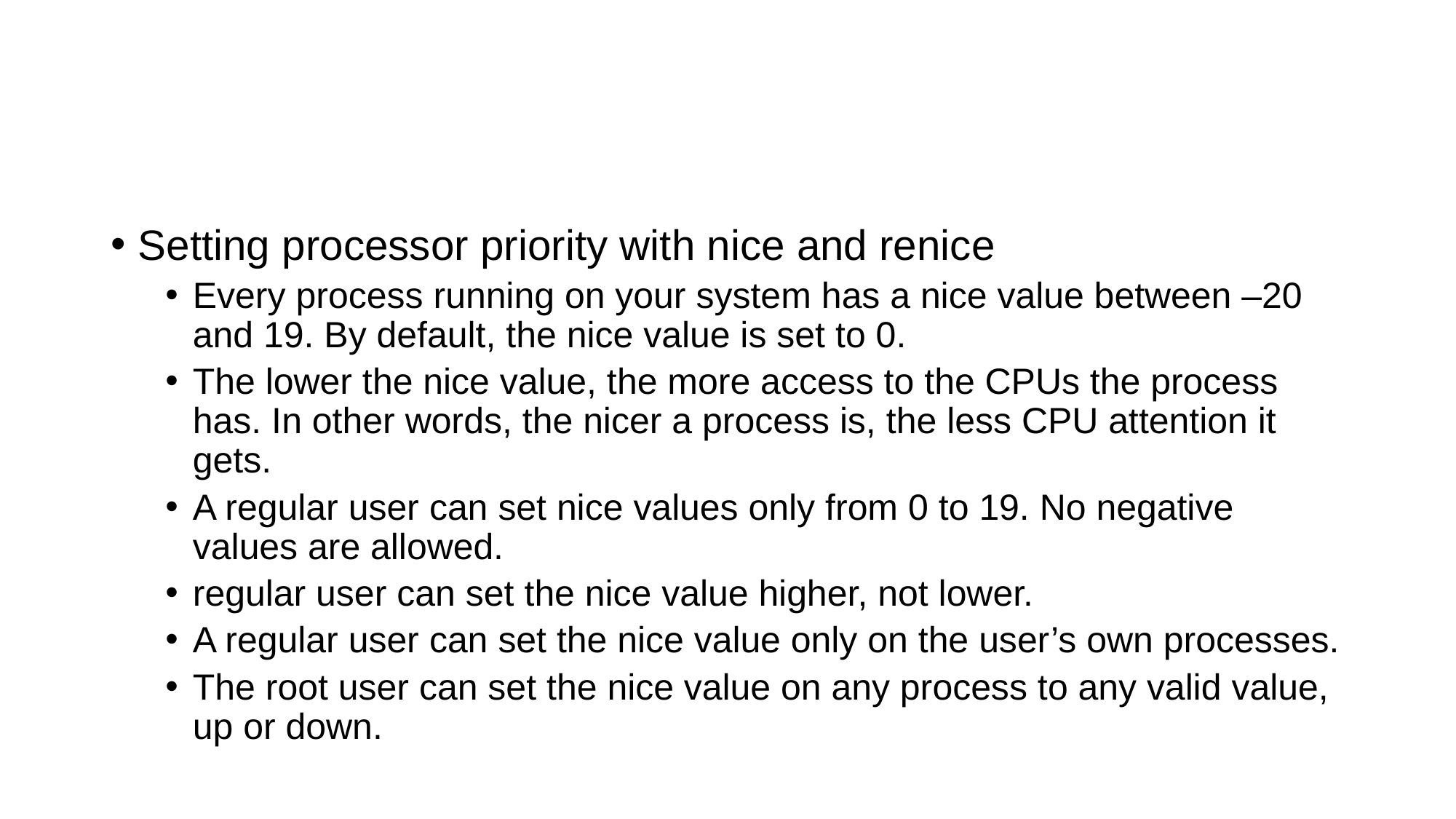

#
Setting processor priority with nice and renice
Every process running on your system has a nice value between –20 and 19. By default, the nice value is set to 0.
The lower the nice value, the more access to the CPUs the process has. In other words, the nicer a process is, the less CPU attention it gets.
A regular user can set nice values only from 0 to 19. No negative values are allowed.
regular user can set the nice value higher, not lower.
A regular user can set the nice value only on the user’s own processes.
The root user can set the nice value on any process to any valid value, up or down.